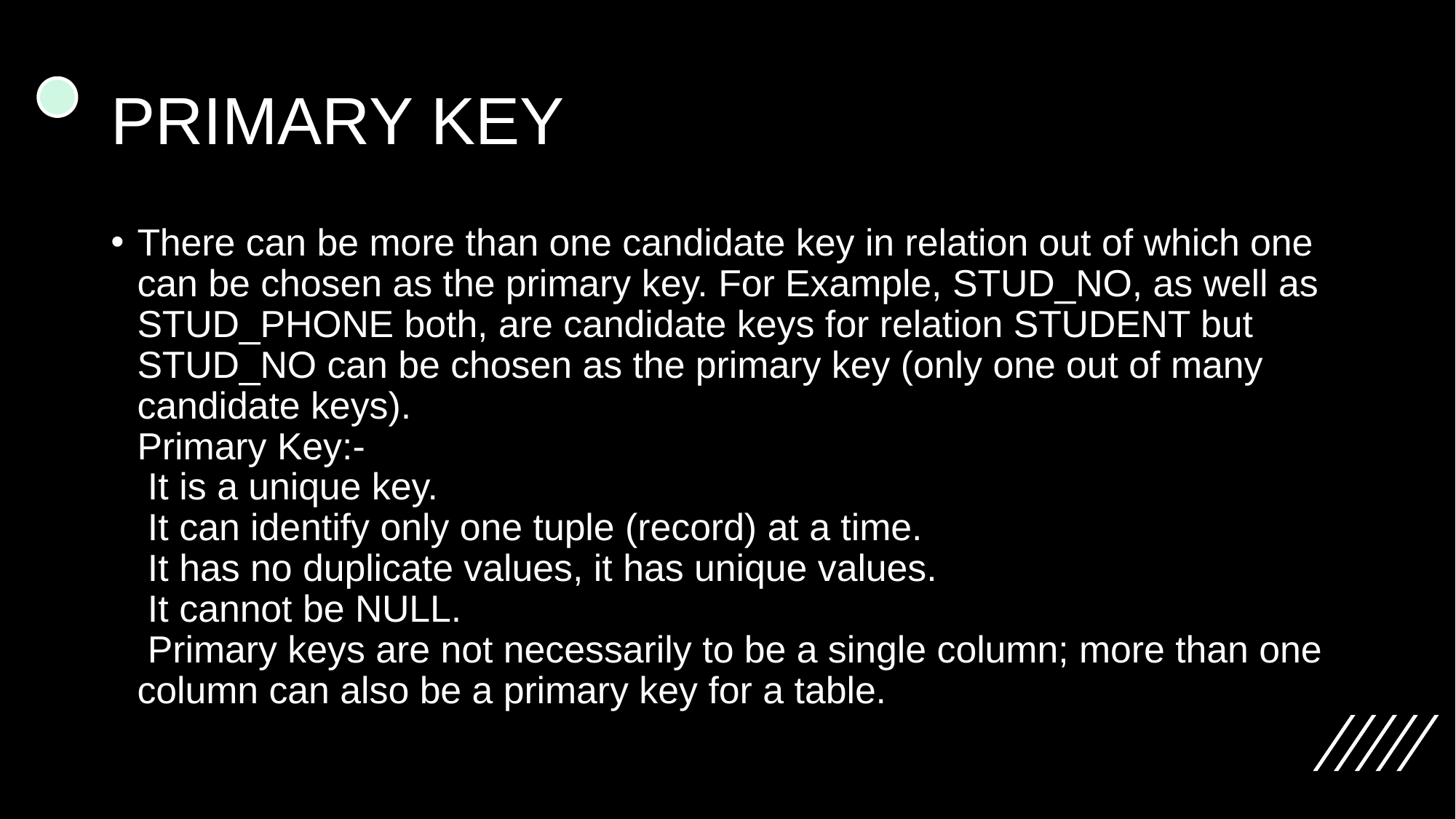

# PRIMARY KEY
There can be more than one candidate key in relation out of which one can be chosen as the primary key. For Example, STUD_NO, as well as STUD_PHONE both, are candidate keys for relation STUDENT but STUD_NO can be chosen as the primary key (only one out of many candidate keys).  
Primary Key:-
 It is a unique key.
 It can identify only one tuple (record) at a time.
 It has no duplicate values, it has unique values.
 It cannot be NULL.
 Primary keys are not necessarily to be a single column; more than one 
column can also be a primary key for a table.